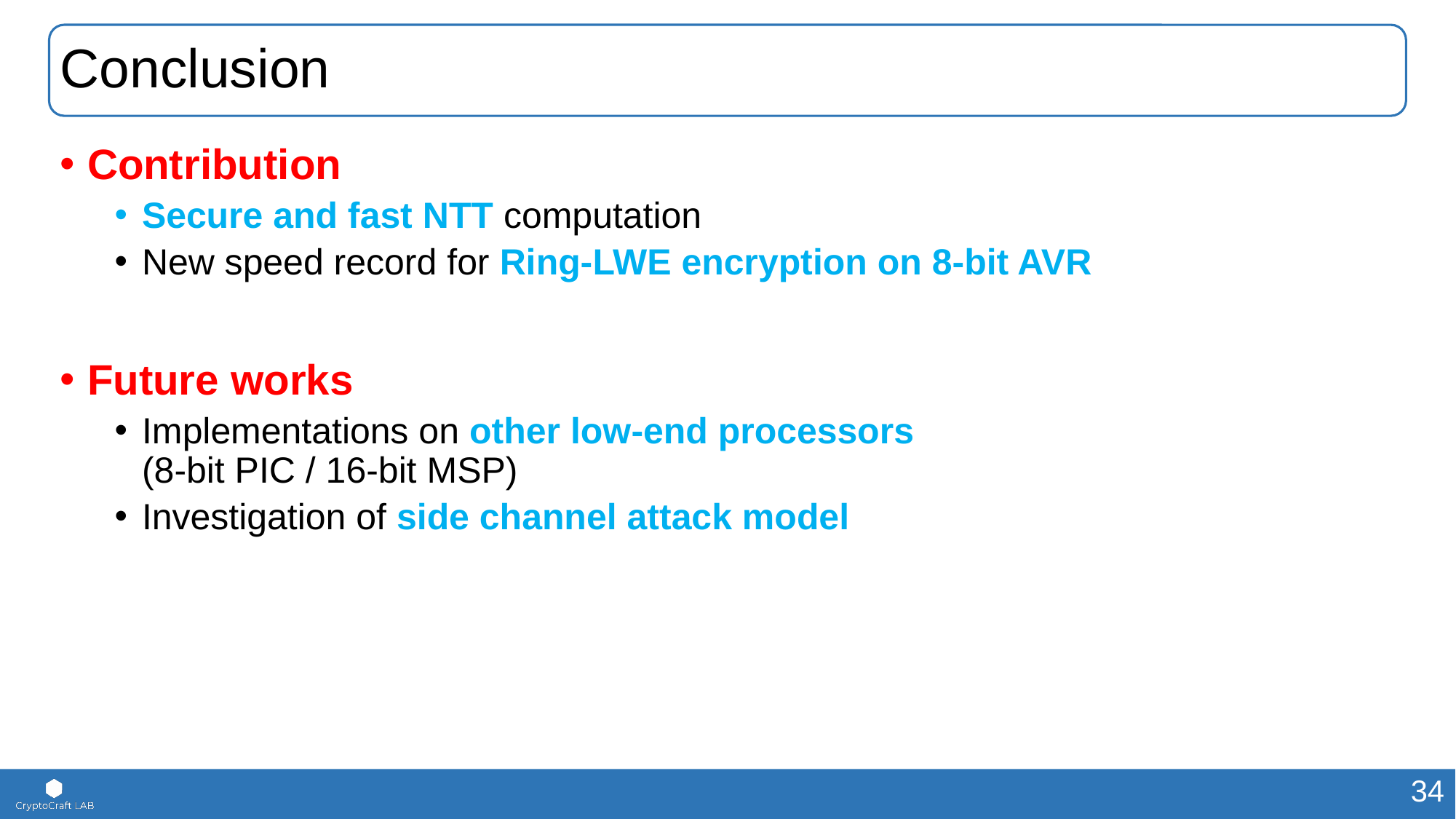

# Conclusion
Contribution
Secure and fast NTT computation
New speed record for Ring-LWE encryption on 8-bit AVR

Future works
Implementations on other low-end processors
(8-bit PIC / 16-bit MSP)
Investigation of side channel attack model